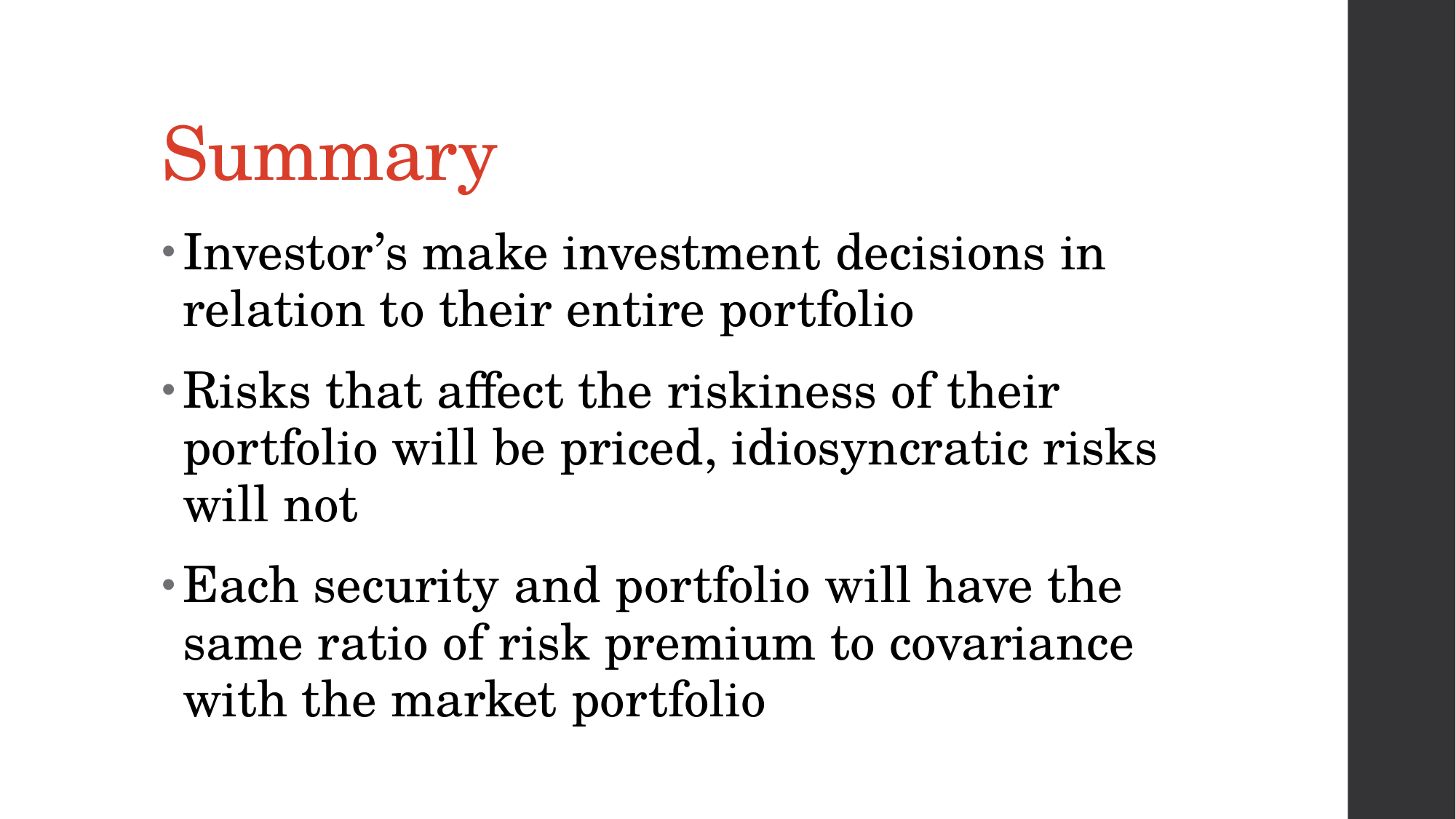

# Summary
Investor’s make investment decisions in relation to their entire portfolio
Risks that affect the riskiness of their portfolio will be priced, idiosyncratic risks will not
Each security and portfolio will have the same ratio of risk premium to covariance with the market portfolio